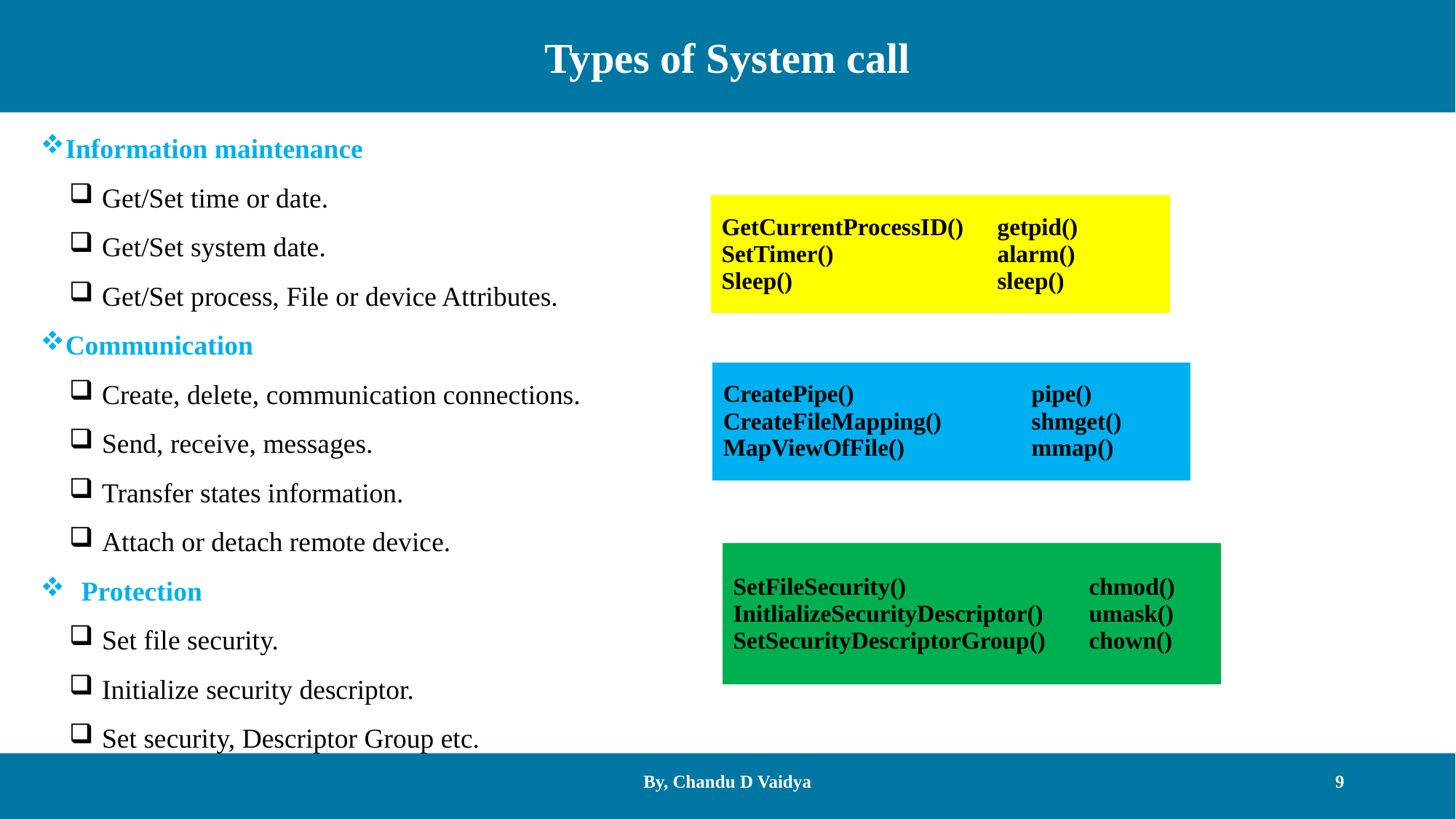

Types of System call

Information maintenance
 Get/Set time or date.
 Get/Set system date.
 Get/Set process, File or device Attributes.
Communication
 Create, delete, communication connections.
 Send, receive, messages.
 Transfer states information.
 Attach or detach remote device.
Protection
 Set file security.
 Initialize security descriptor.
 Set security, Descriptor Group etc.
|  |  |  |
| --- | --- | --- |
|  |  |  |
|  |  |  |
| GetCurrentProcessID() SetTimer() Sleep() | getpid() alarm() sleep() |
| --- | --- |
| CreatePipe() CreateFileMapping() MapViewOfFile() | pipe() shmget() mmap() |
| --- | --- |
| SetFileSecurity() InitlializeSecurityDescriptor() SetSecurityDescriptorGroup() | chmod() umask() chown() |
| --- | --- |

By, Chandu D Vaidya
9